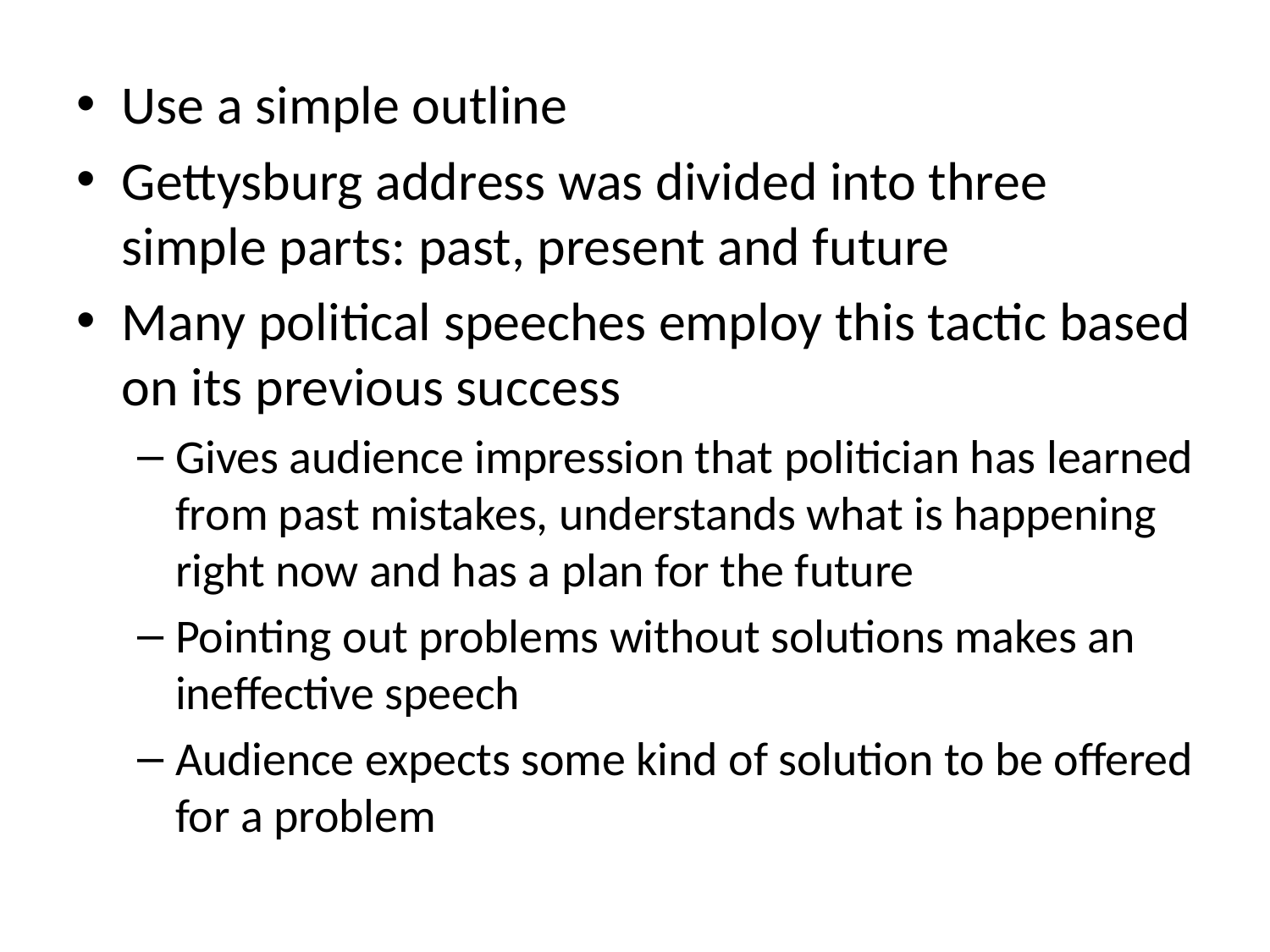

Use a simple outline
Gettysburg address was divided into three simple parts: past, present and future
Many political speeches employ this tactic based on its previous success
Gives audience impression that politician has learned from past mistakes, understands what is happening right now and has a plan for the future
Pointing out problems without solutions makes an ineffective speech
Audience expects some kind of solution to be offered for a problem